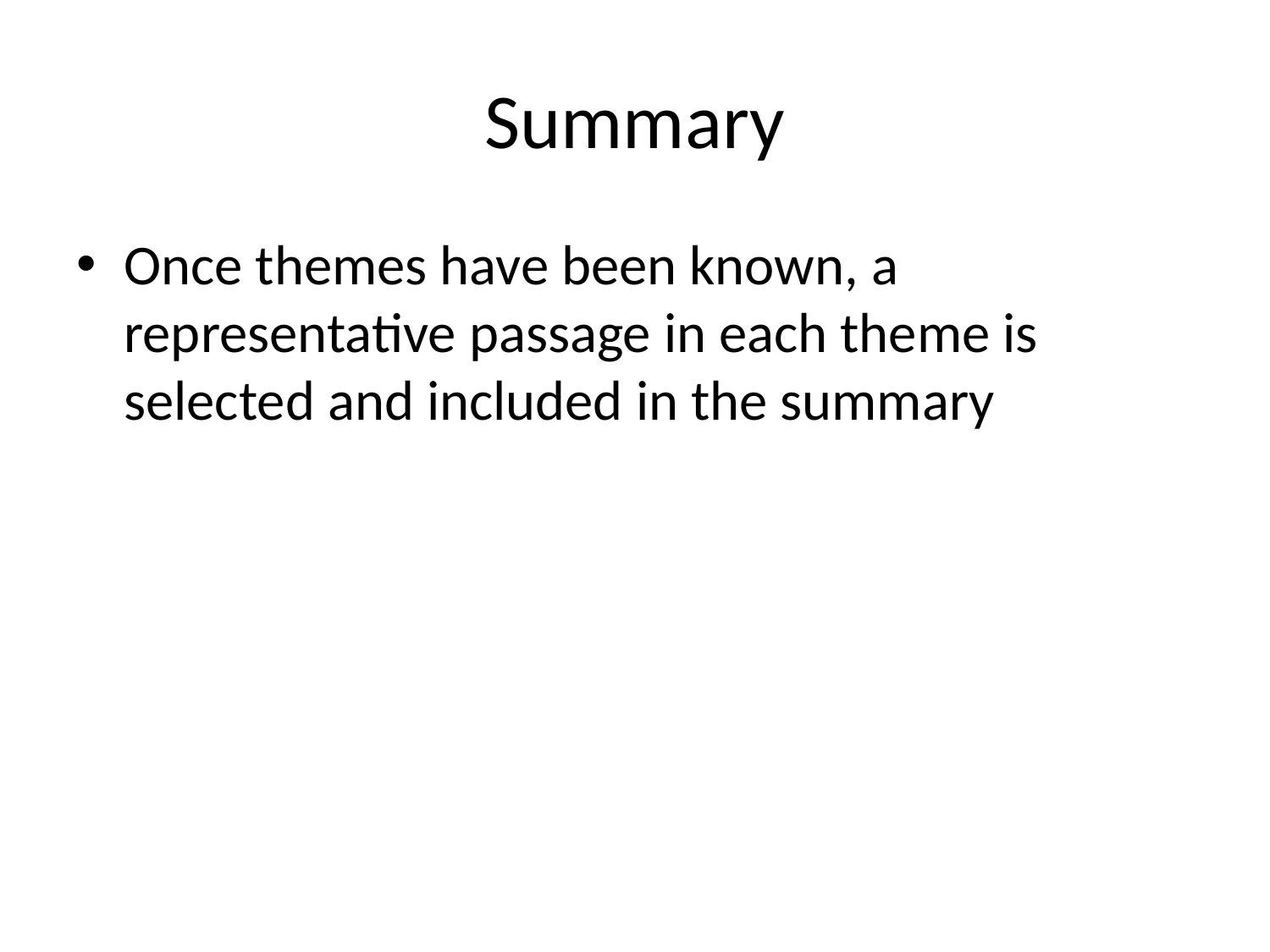

# Summary
Once themes have been known, a representative passage in each theme is selected and included in the summary